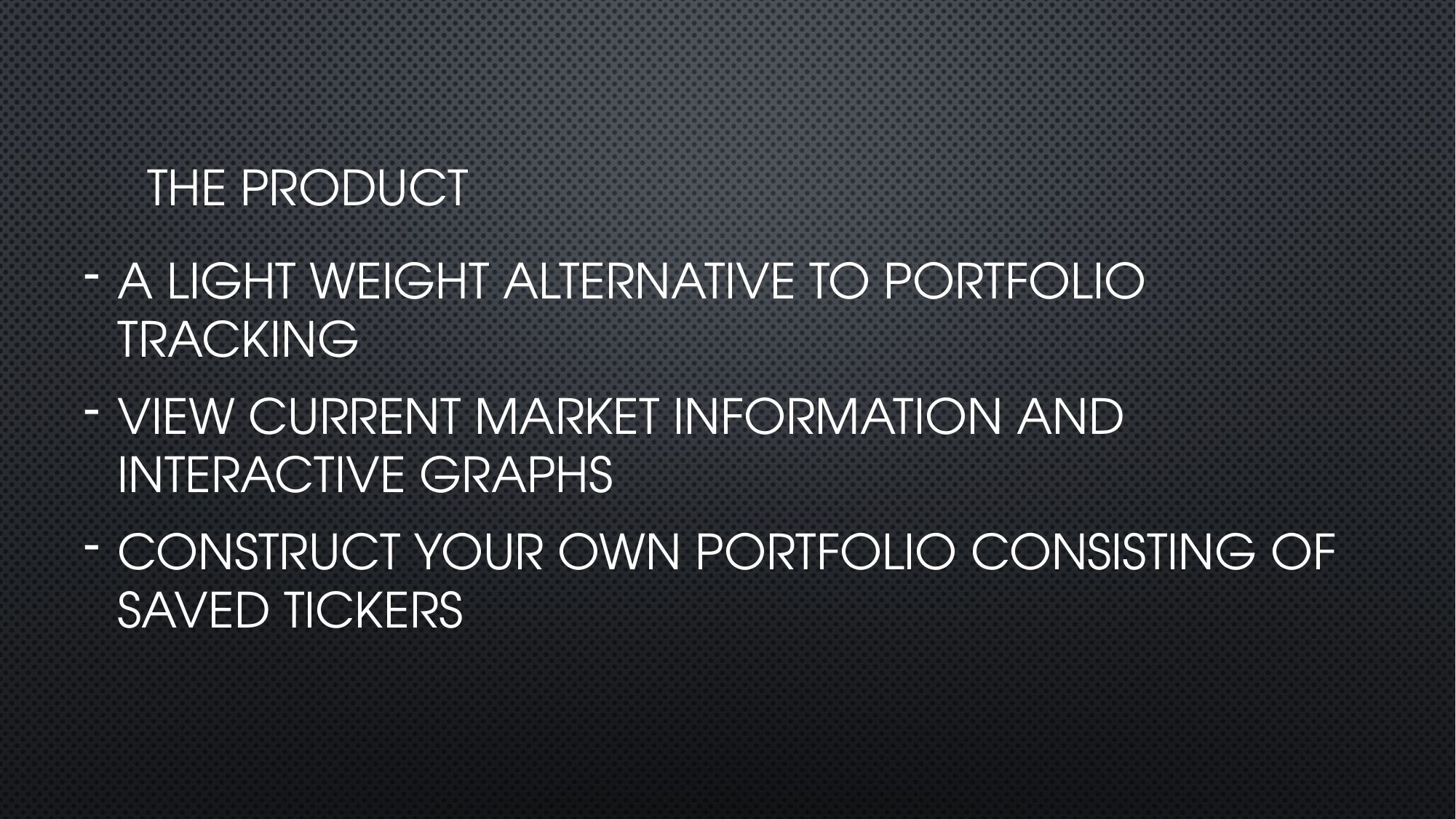

# The Product
A light weight alternative to portfolio tracking
view current market information and interactive graphs
Construct your own portfolio consisting of saved tickers